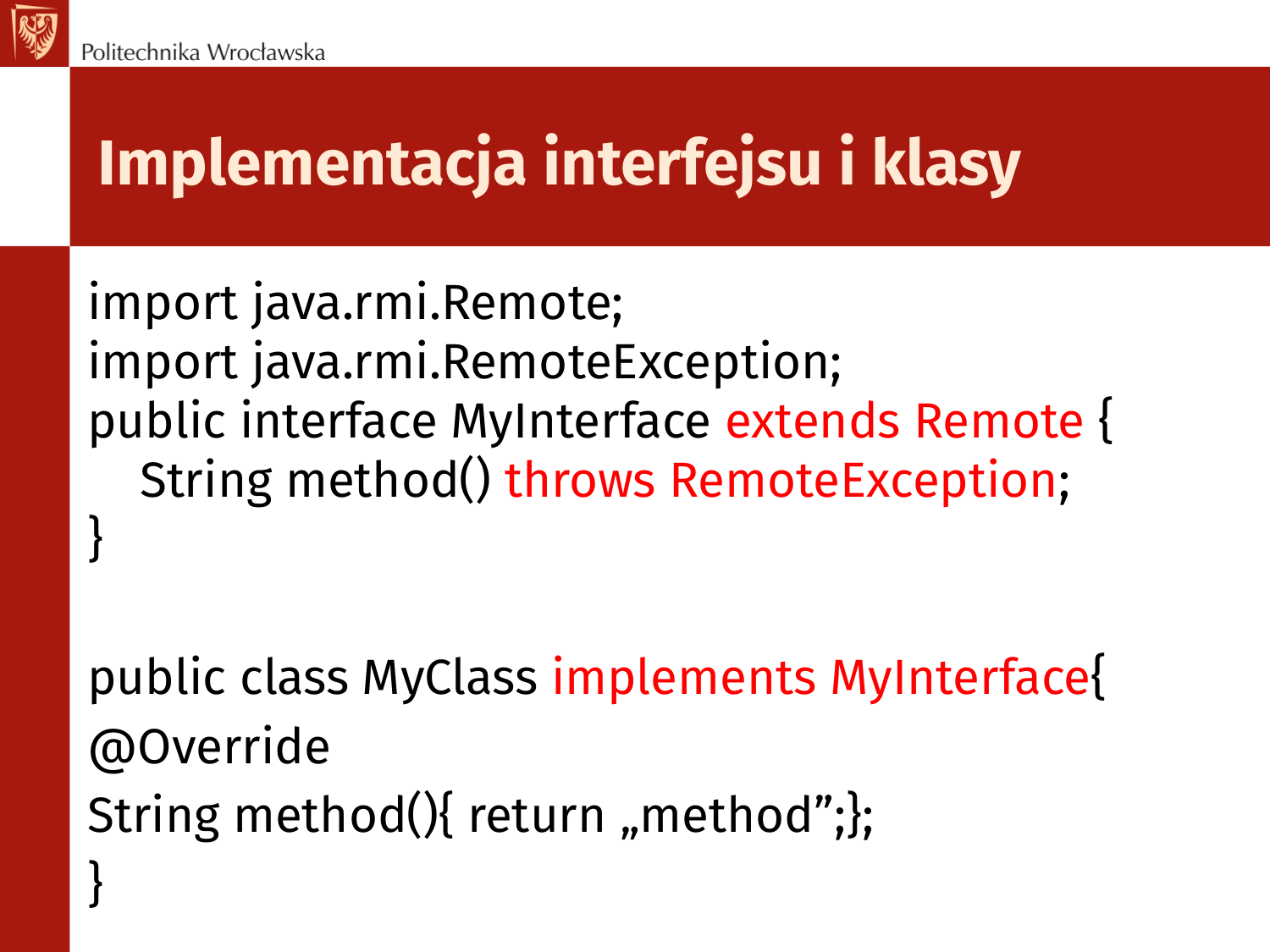

# Implementacja interfejsu i klasy
import java.rmi.Remote;
import java.rmi.RemoteException;
public interface MyInterface extends Remote {
    String method() throws RemoteException;
}

public class MyClass implements MyInterface{
@Override
String method(){ return „method”;};
}